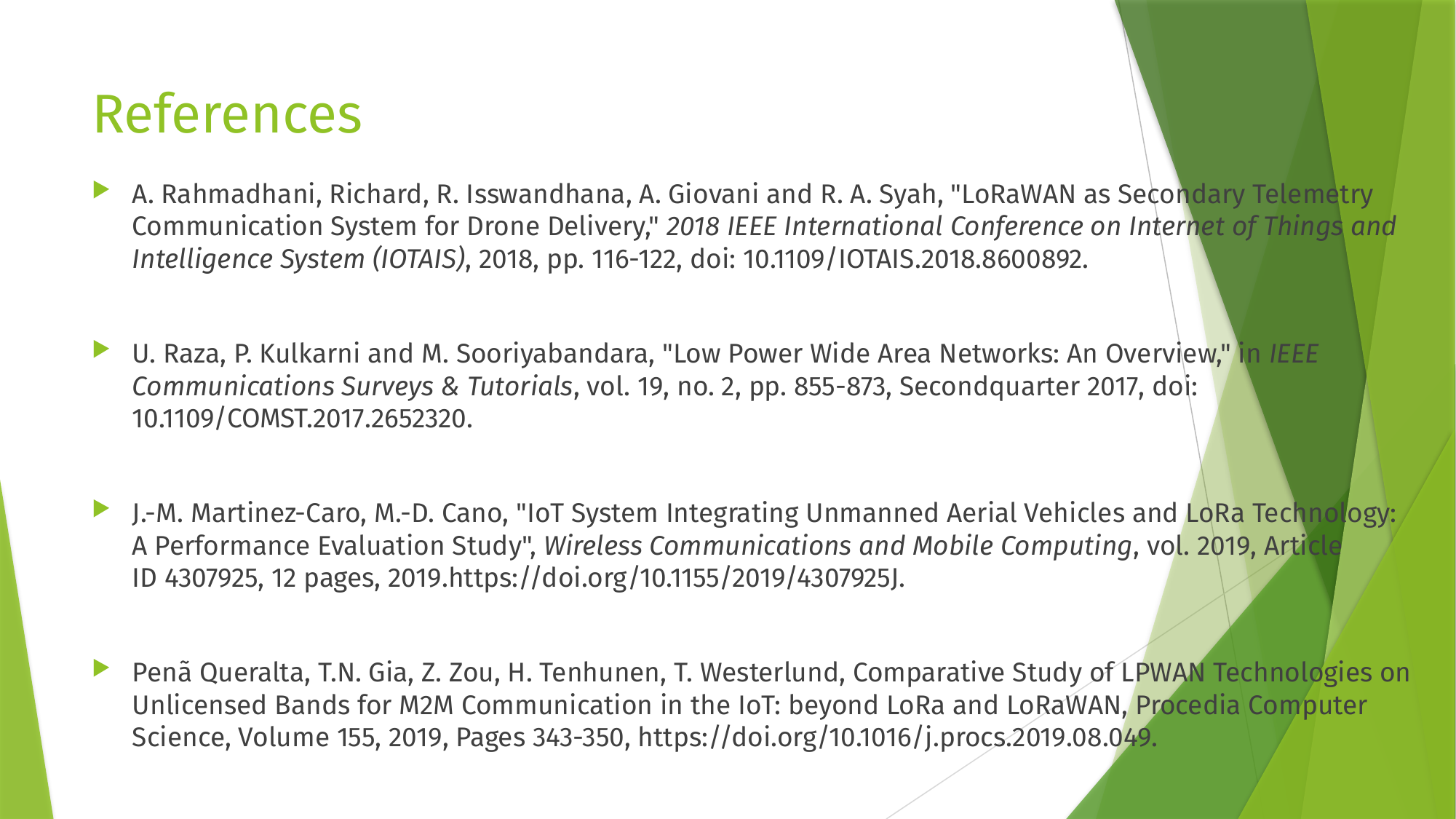

# References
A. Rahmadhani, Richard, R. Isswandhana, A. Giovani and R. A. Syah, "LoRaWAN as Secondary Telemetry Communication System for Drone Delivery," 2018 IEEE International Conference on Internet of Things and Intelligence System (IOTAIS), 2018, pp. 116-122, doi: 10.1109/IOTAIS.2018.8600892.

U. Raza, P. Kulkarni and M. Sooriyabandara, "Low Power Wide Area Networks: An Overview," in IEEE Communications Surveys & Tutorials, vol. 19, no. 2, pp. 855-873, Secondquarter 2017, doi: 10.1109/COMST.2017.2652320.

J.-M. Martinez-Caro, M.-D. Cano, "IoT System Integrating Unmanned Aerial Vehicles and LoRa Technology: A Performance Evaluation Study", Wireless Communications and Mobile Computing, vol. 2019, Article ID 4307925, 12 pages, 2019.https://doi.org/10.1155/2019/4307925J.

Penã Queralta, T.N. Gia, Z. Zou, H. Tenhunen, T. Westerlund, Comparative Study of LPWAN Technologies on Unlicensed Bands for M2M Communication in the IoT: beyond LoRa and LoRaWAN, Procedia Computer Science, Volume 155, 2019, Pages 343-350, https://doi.org/10.1016/j.procs.2019.08.049.